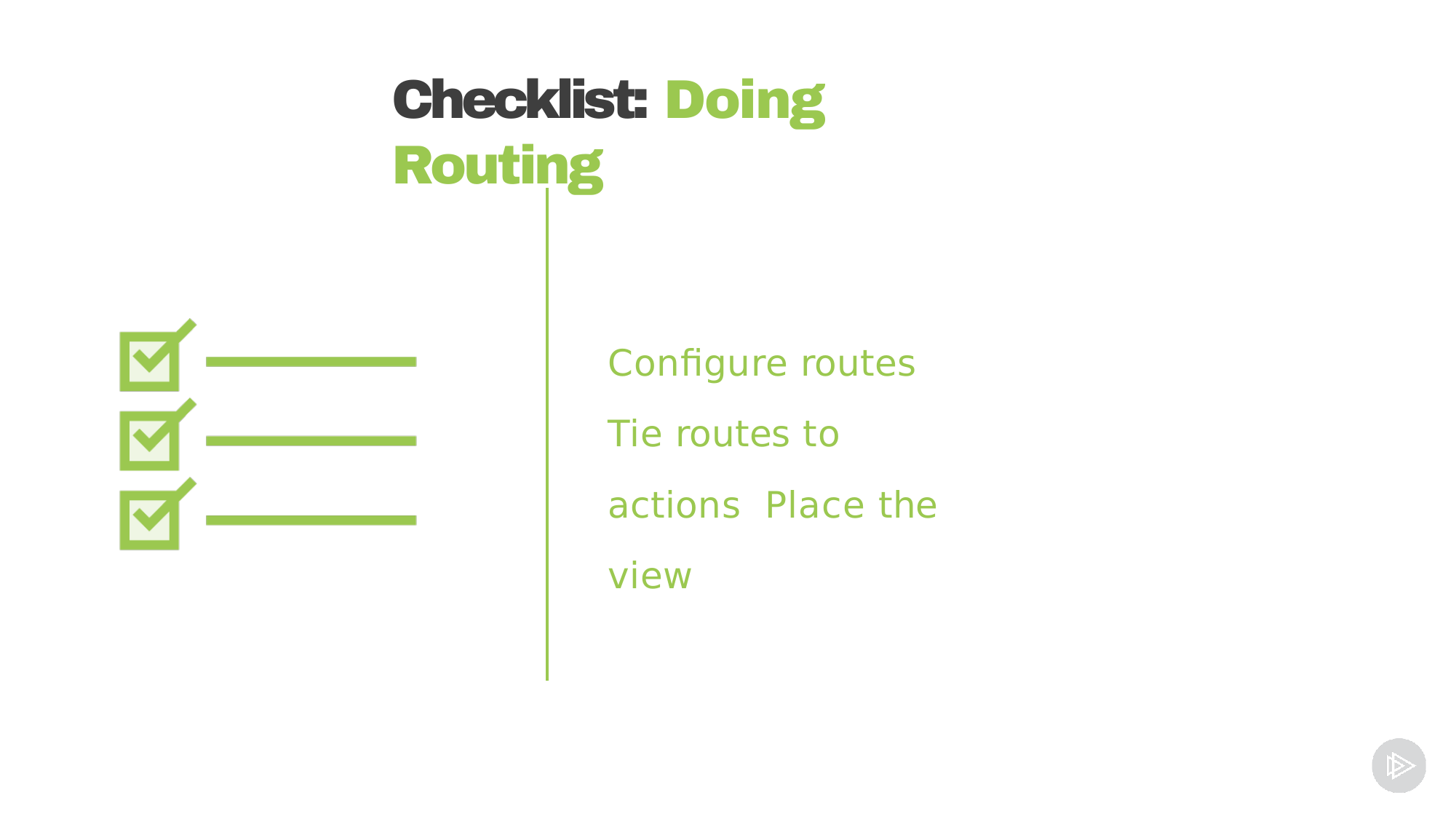

Checklist: Doing Routing

Configure routes
Tie routes to actions  Place the view